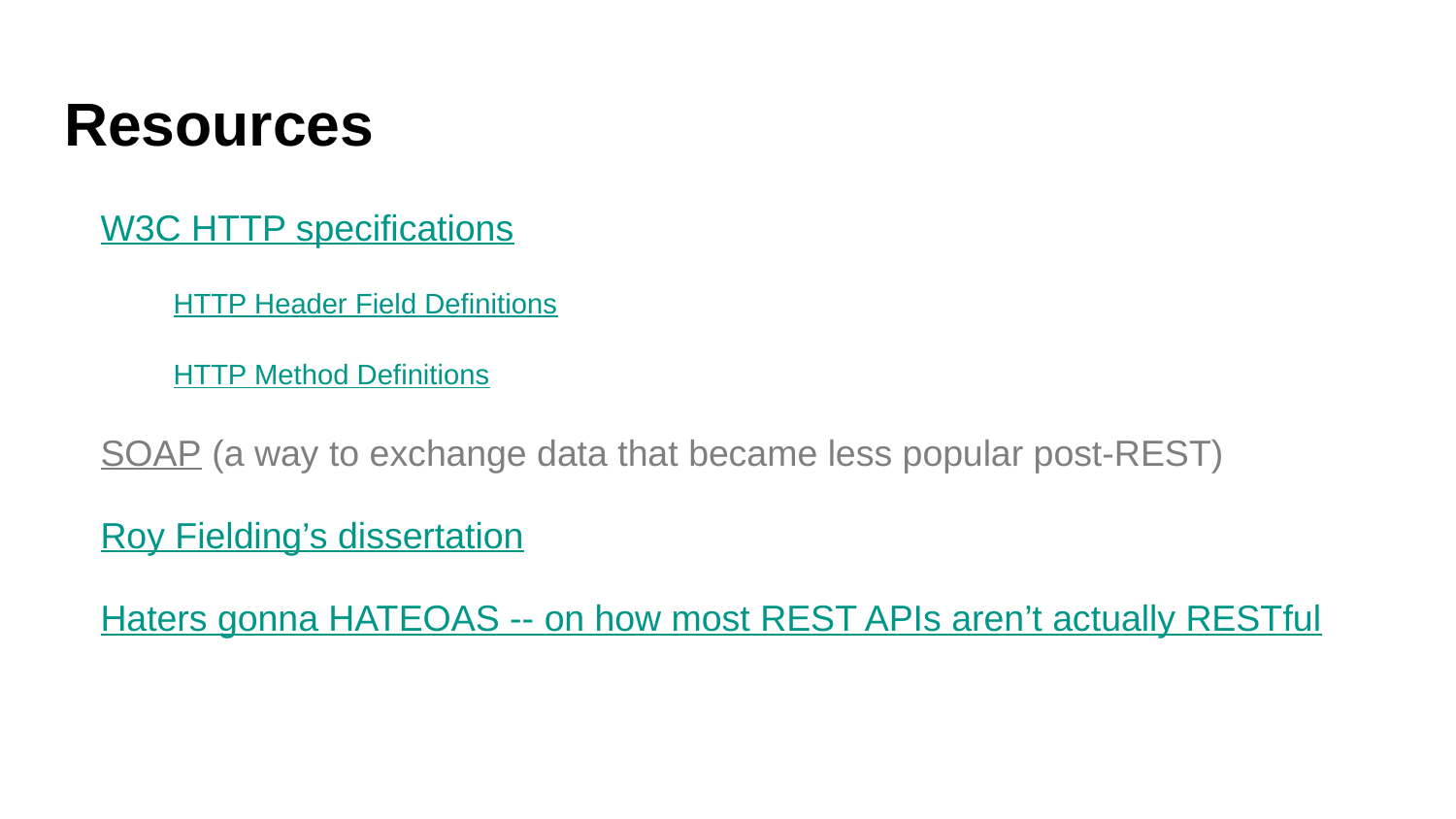

# Resources
W3C HTTP specifications
HTTP Header Field Definitions
HTTP Method Definitions
SOAP (a way to exchange data that became less popular post-REST)
Roy Fielding’s dissertation
Haters gonna HATEOAS -- on how most REST APIs aren’t actually RESTful